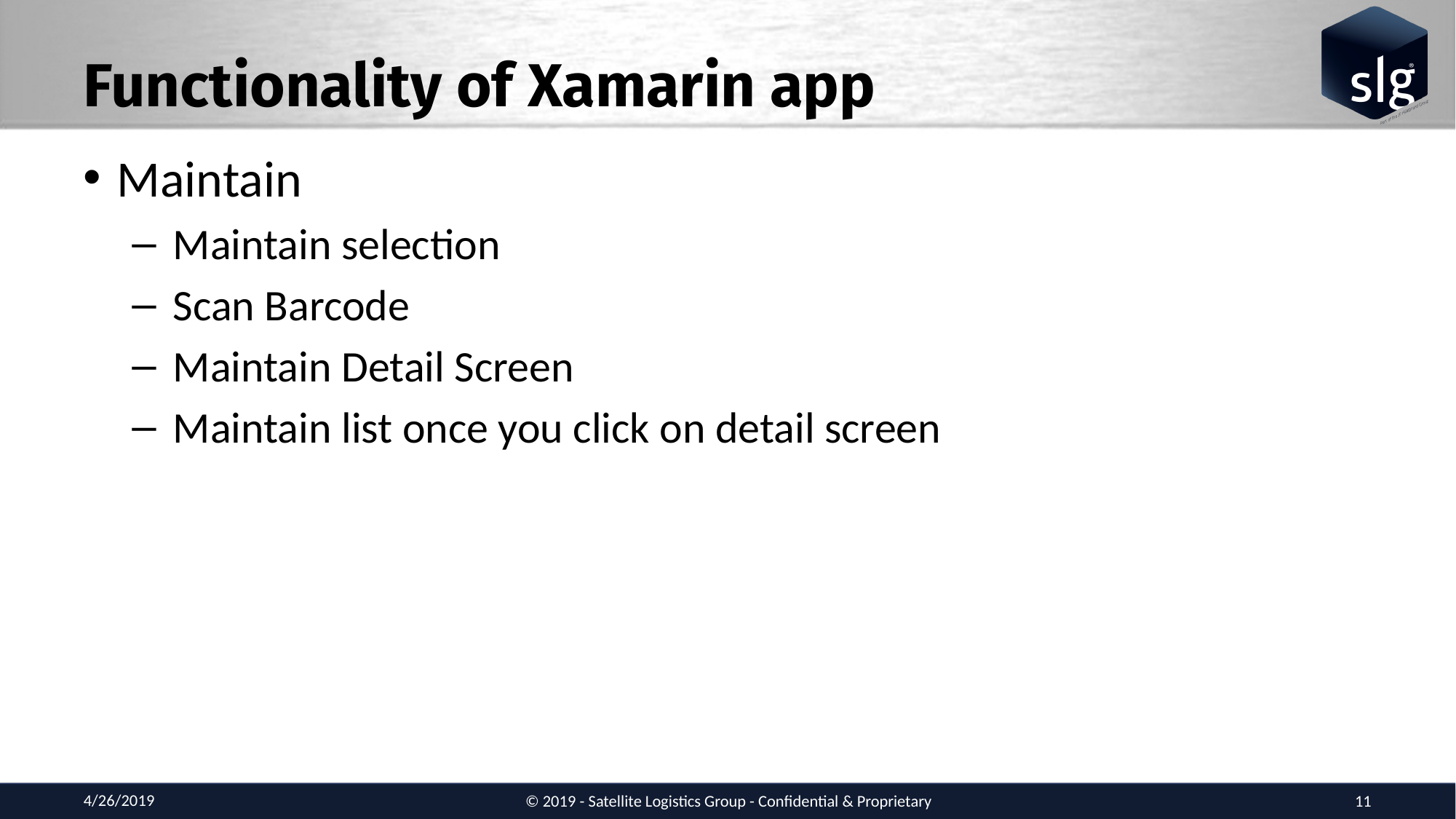

# Functionality of Xamarin app
Maintain
Maintain selection
Scan Barcode
Maintain Detail Screen
Maintain list once you click on detail screen

4/26/2019
© 2019 - Satellite Logistics Group - Confidential & Proprietary
11